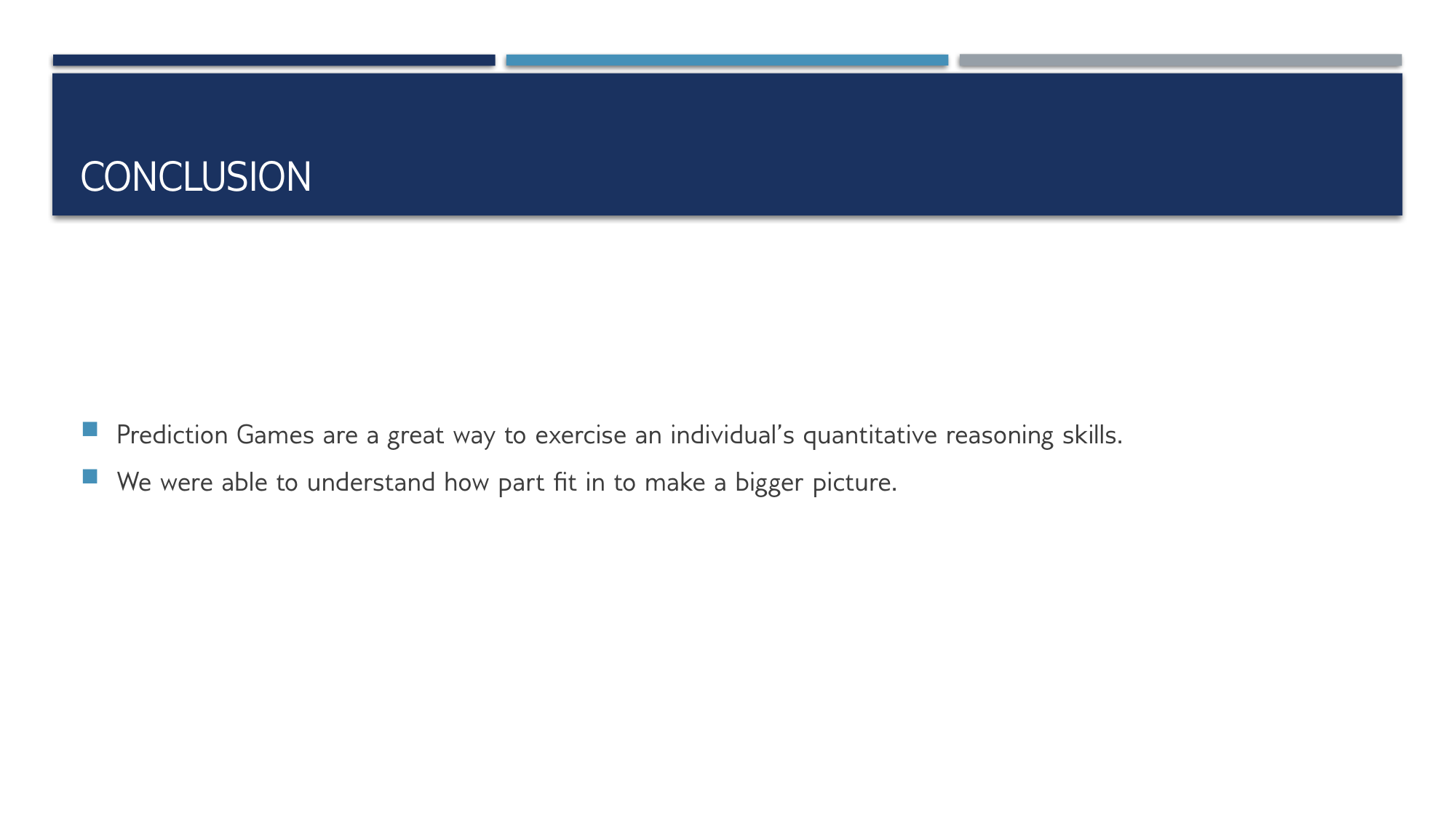

# conclusion
Prediction Games are a great way to exercise an individual’s quantitative reasoning skills.
We were able to understand how part fit in to make a bigger picture.